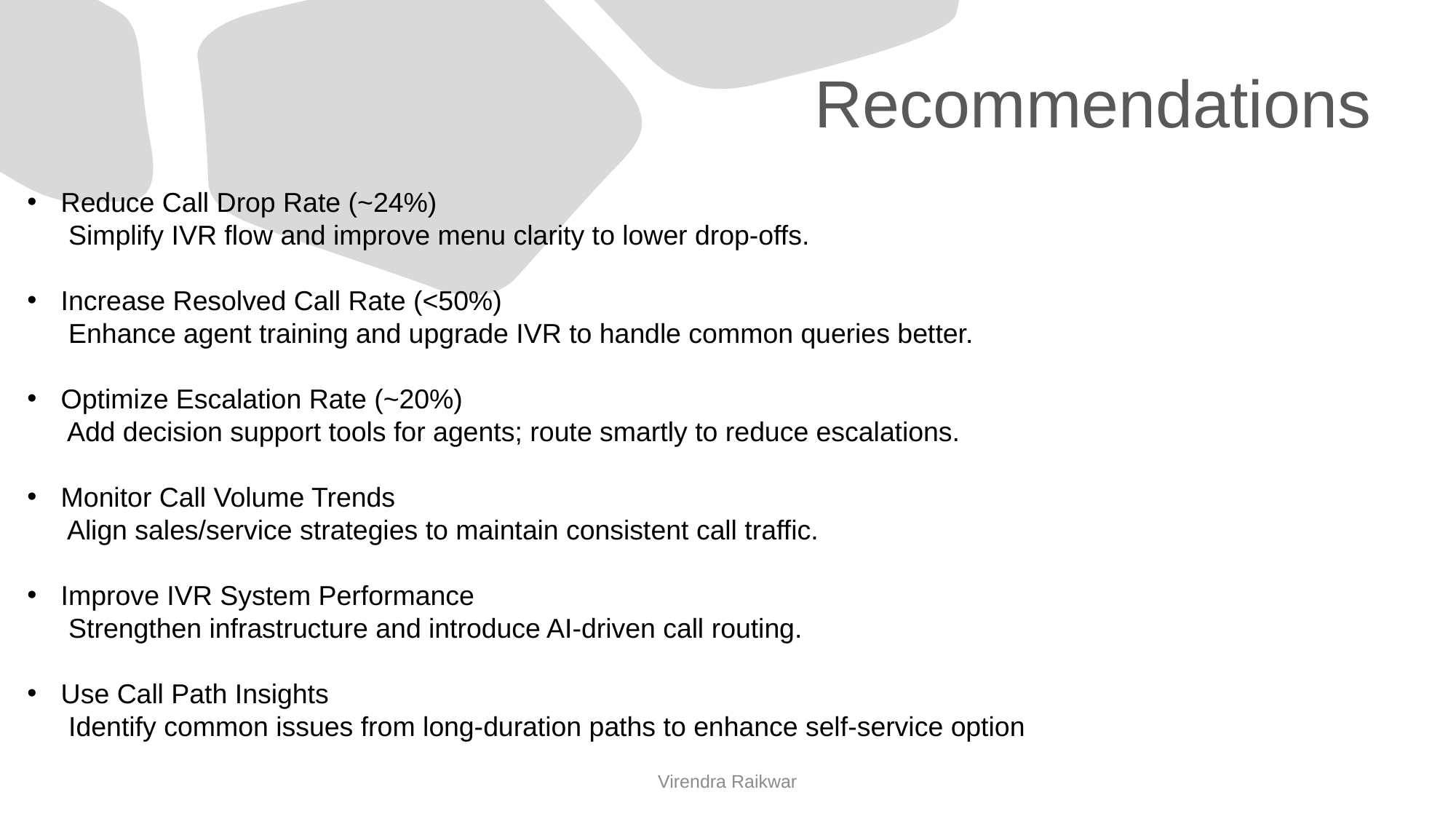

# Recommendations
Reduce Call Drop Rate (~24%)
 Simplify IVR flow and improve menu clarity to lower drop-offs.

Increase Resolved Call Rate (<50%)
 Enhance agent training and upgrade IVR to handle common queries better.

Optimize Escalation Rate (~20%)
 Add decision support tools for agents; route smartly to reduce escalations.

Monitor Call Volume Trends
 Align sales/service strategies to maintain consistent call traffic.

Improve IVR System Performance
 Strengthen infrastructure and introduce AI-driven call routing.

Use Call Path Insights
 Identify common issues from long-duration paths to enhance self-service option
Virendra Raikwar